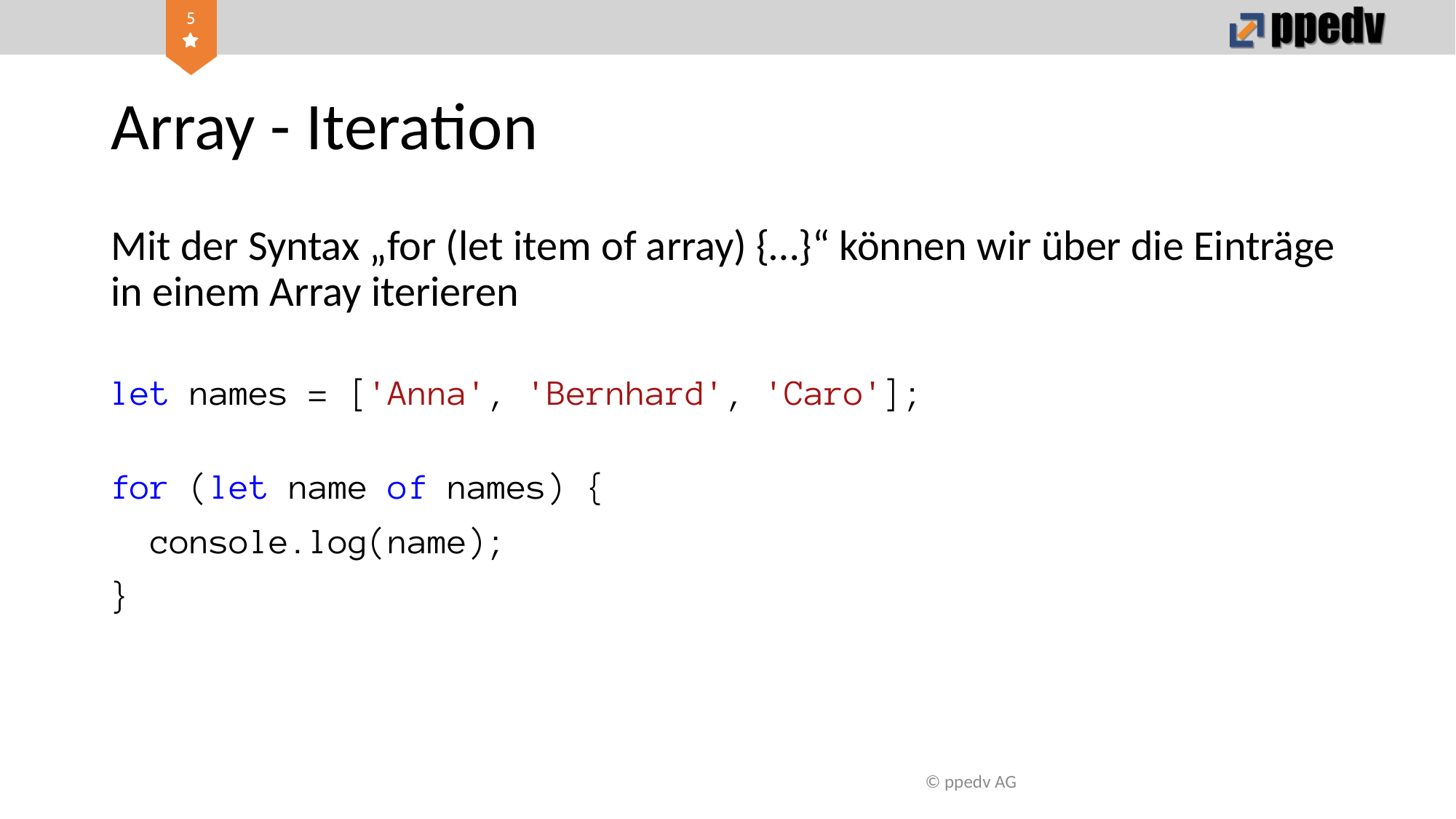

# Array - Iteration
Mit der Syntax „for (let item of array) {…}“ können wir über die Einträge in einem Array iterieren
let names = ['Anna', 'Bernhard', 'Caro'];
for (let name of names) {
  console.log(name);
}

© ppedv AG